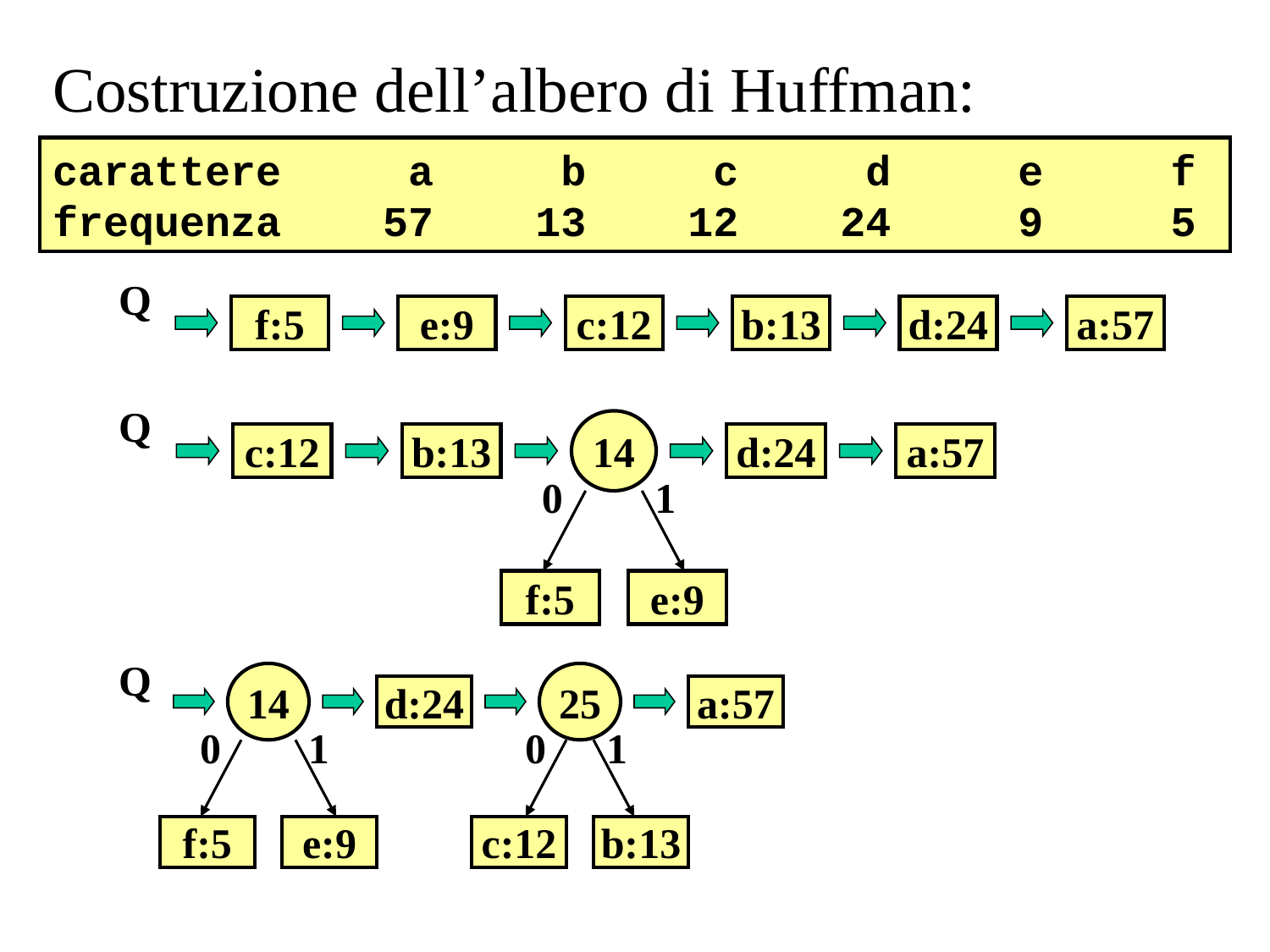

Costruzione dell’albero di Huffman:
carattere     a     b     c     d     e     f
frequenza    57    13    12    24     9     5
Q
f:5
e:9
c:12
b:13
d:24
a:57

Q
14
c:12
b:13
d:24
a:57

0
1

f:5
e:9
Q
14
25
d:24
a:57

0
1
0
1

f:5
e:9
c:12
b:13